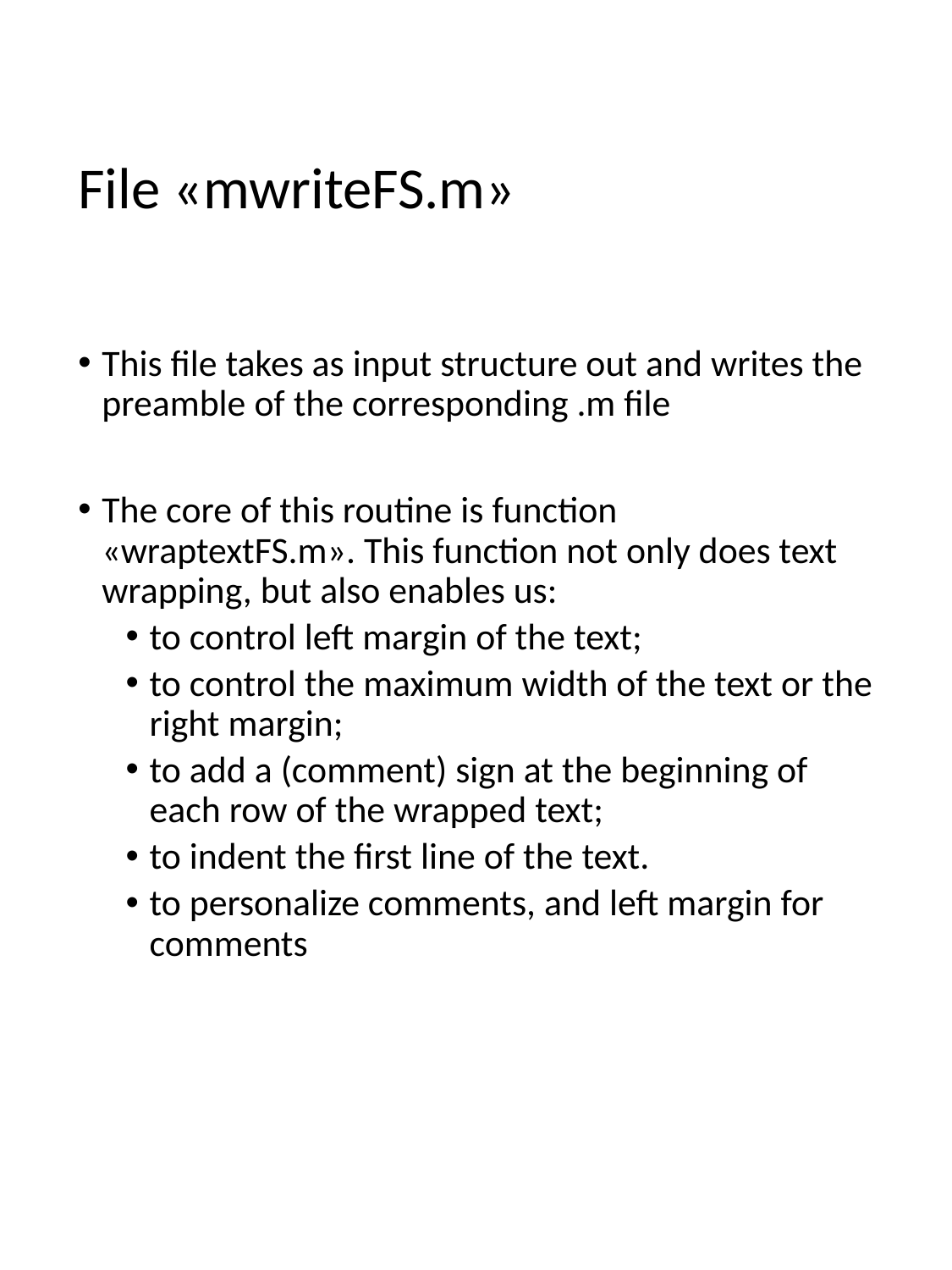

# File «mwriteFS.m»
This file takes as input structure out and writes the preamble of the corresponding .m file

The core of this routine is function «wraptextFS.m». This function not only does text wrapping, but also enables us:
to control left margin of the text;
to control the maximum width of the text or the right margin;
to add a (comment) sign at the beginning of each row of the wrapped text;
to indent the first line of the text.
to personalize comments, and left margin for comments